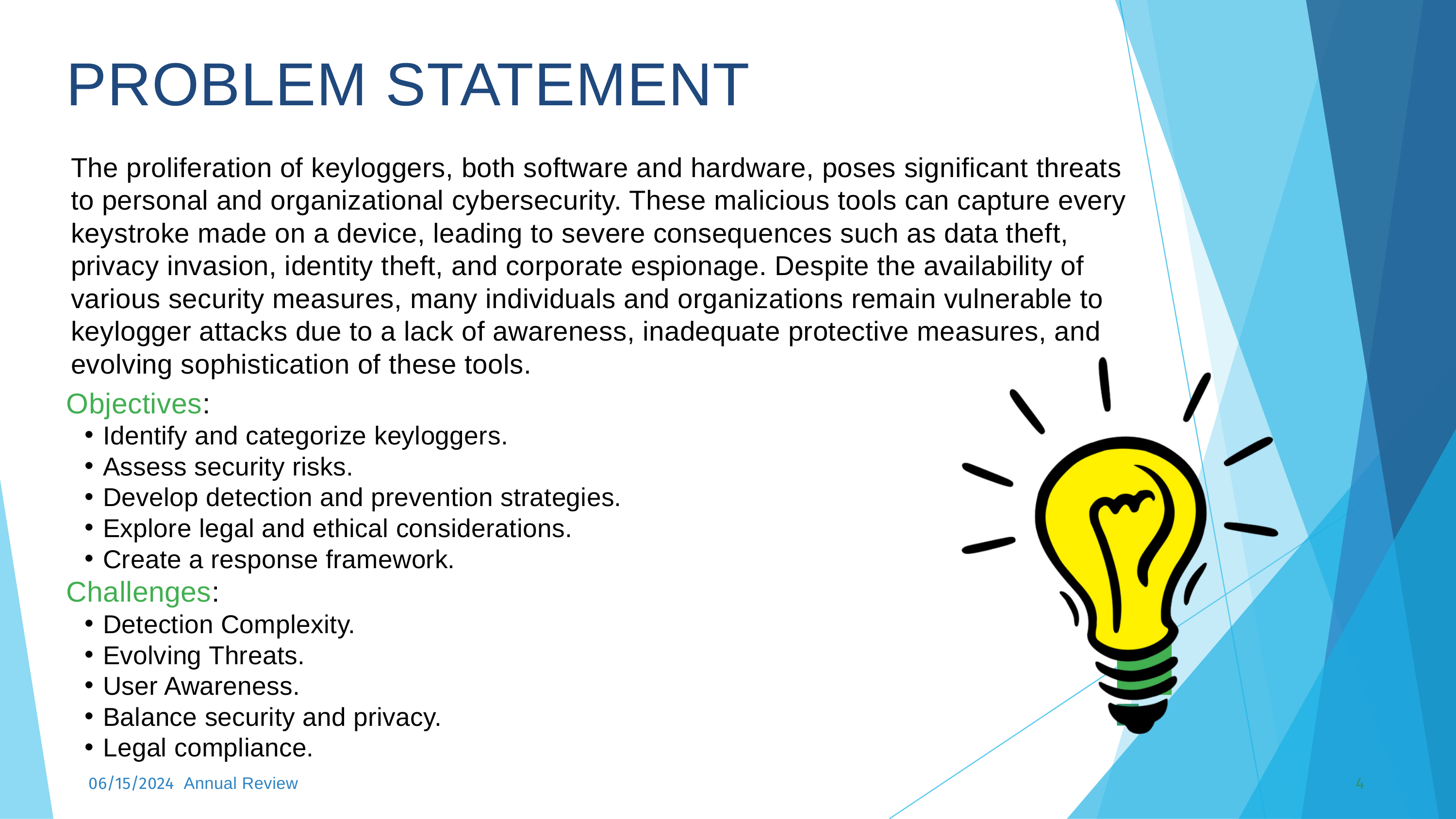

PROBLEM STATEMENT
The proliferation of keyloggers, both software and hardware, poses significant threats to personal and organizational cybersecurity. These malicious tools can capture every keystroke made on a device, leading to severe consequences such as data theft, privacy invasion, identity theft, and corporate espionage. Despite the availability of various security measures, many individuals and organizations remain vulnerable to keylogger attacks due to a lack of awareness, inadequate protective measures, and evolving sophistication of these tools.

Objectives:
Identify and categorize keyloggers.
Assess security risks.
Develop detection and prevention strategies.
Explore legal and ethical considerations.
Create a response framework.
Challenges:
Detection Complexity.
Evolving Threats.
User Awareness.
Balance security and privacy.
Legal compliance.

06/15/2024  Annual Review
4